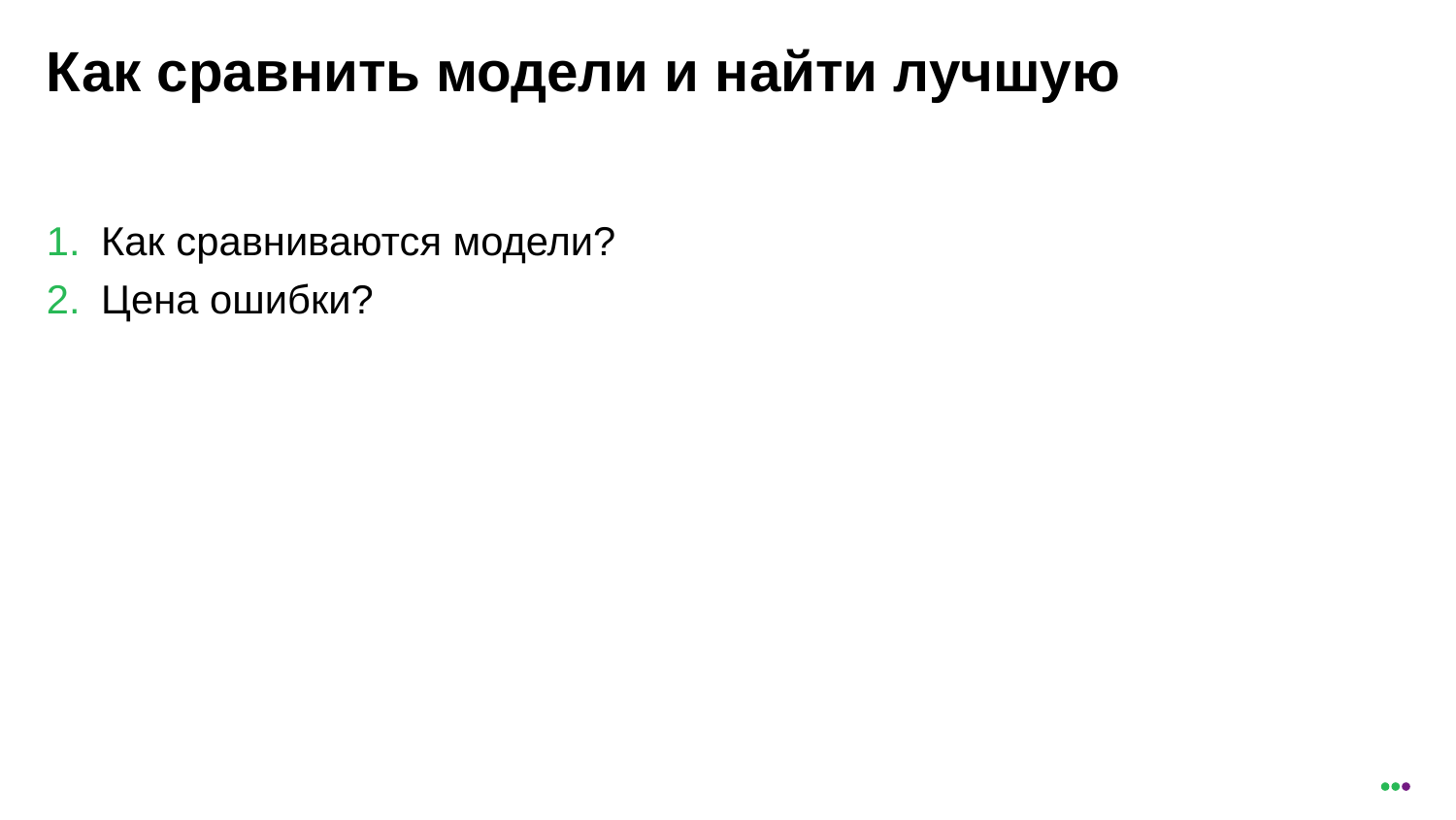

# Как сравнить модели и найти лучшую
Как сравниваются модели?
Цена ошибки?